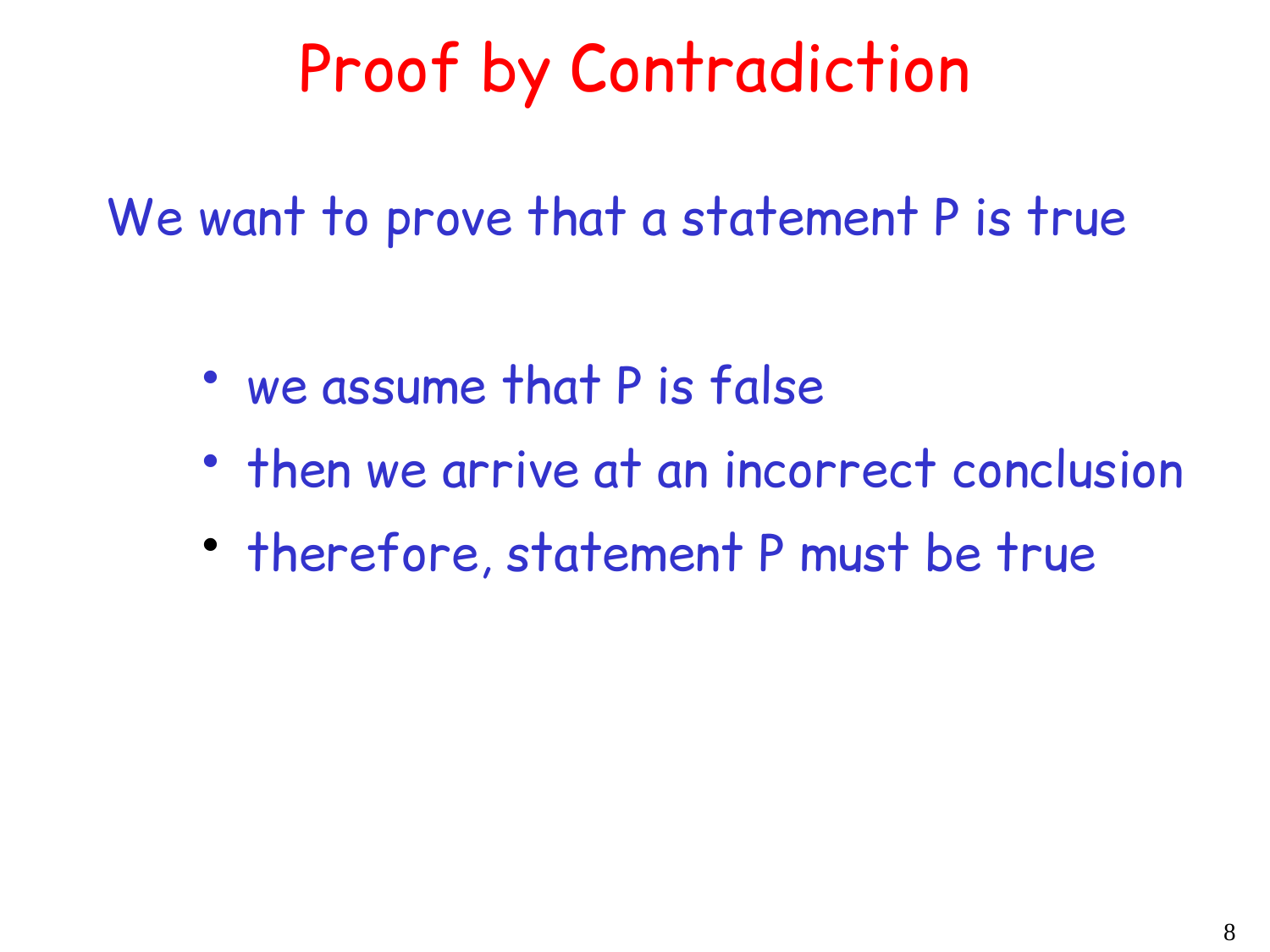

# Proof by Contradiction
We want to prove that a statement P is true

 we assume that P is false
 then we arrive at an incorrect conclusion
 therefore, statement P must be true

8